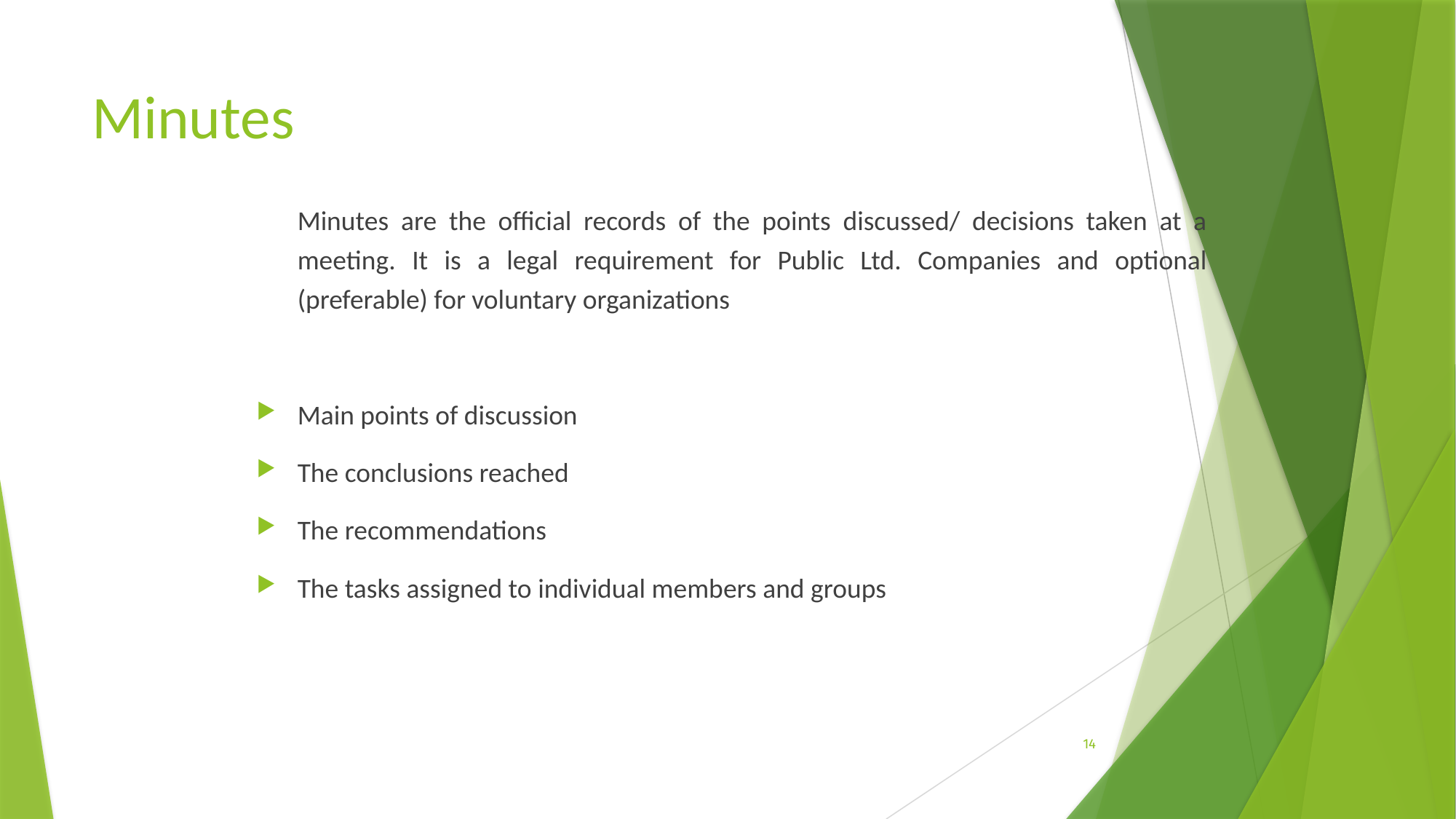

# Minutes
	Minutes are the official records of the points discussed/ decisions taken at a meeting. It is a legal requirement for Public Ltd. Companies and optional (preferable) for voluntary organizations

Main points of discussion
The conclusions reached
The recommendations
The tasks assigned to individual members and groups

14